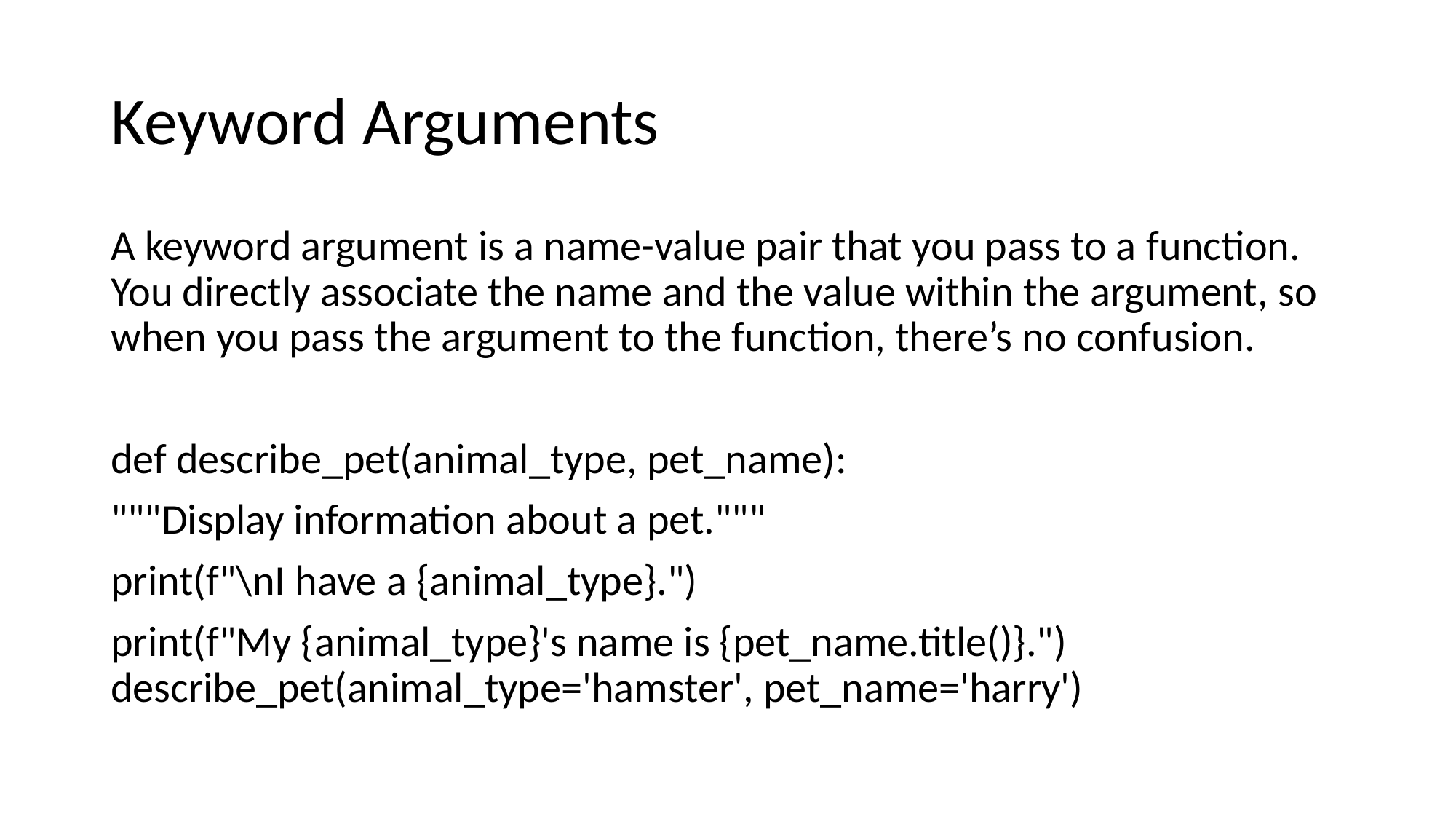

# Keyword Arguments
A keyword argument is a name-value pair that you pass to a function. You directly associate the name and the value within the argument, so when you pass the argument to the function, there’s no confusion.

def describe_pet(animal_type, pet_name):
"""Display information about a pet."""
print(f"\nI have a {animal_type}.")
print(f"My {animal_type}'s name is {pet_name.title()}.") describe_pet(animal_type='hamster', pet_name='harry')